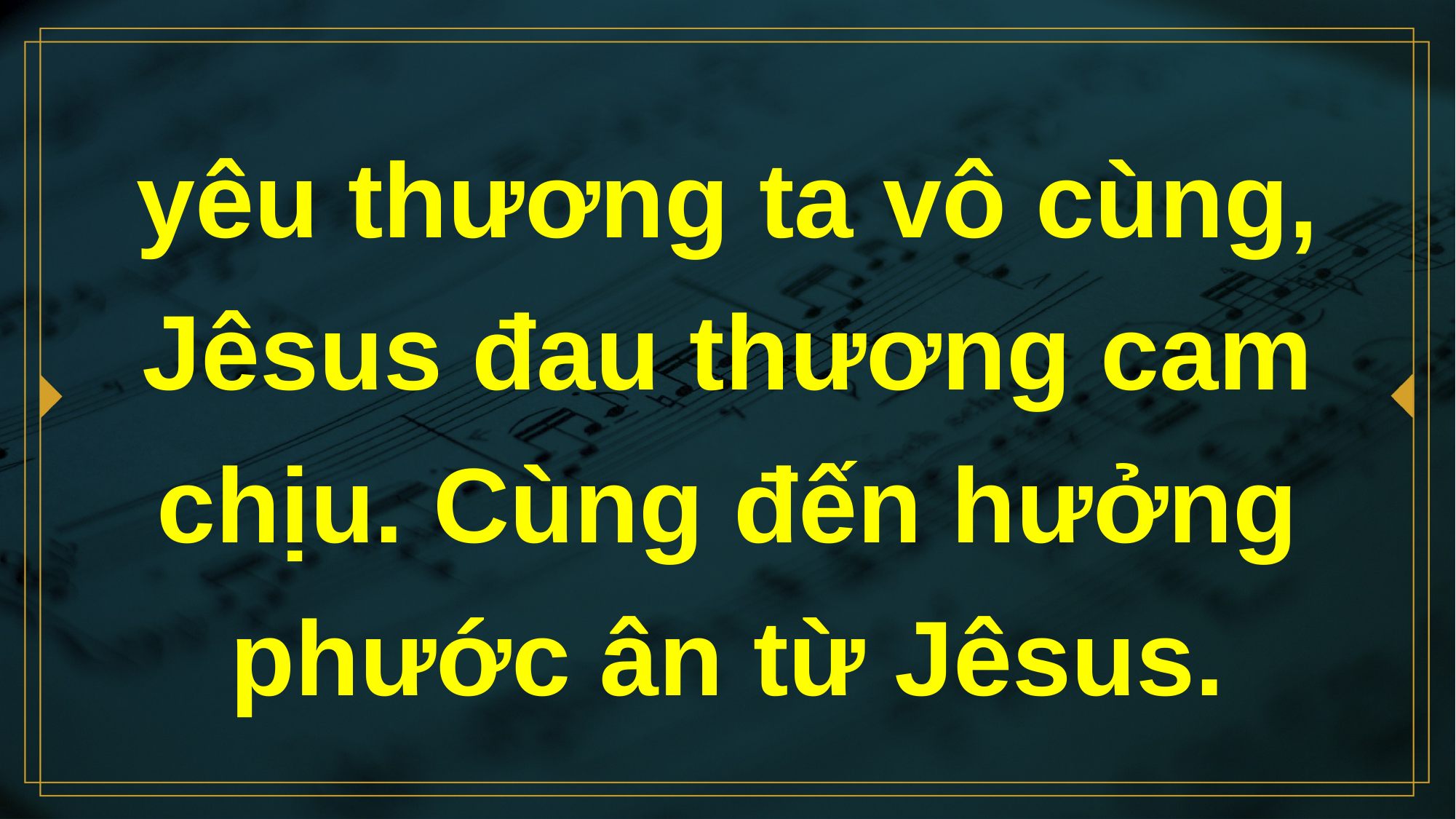

# yêu thương ta vô cùng, Jêsus đau thương cam chịu. Cùng đến hưởng phước ân từ Jêsus.